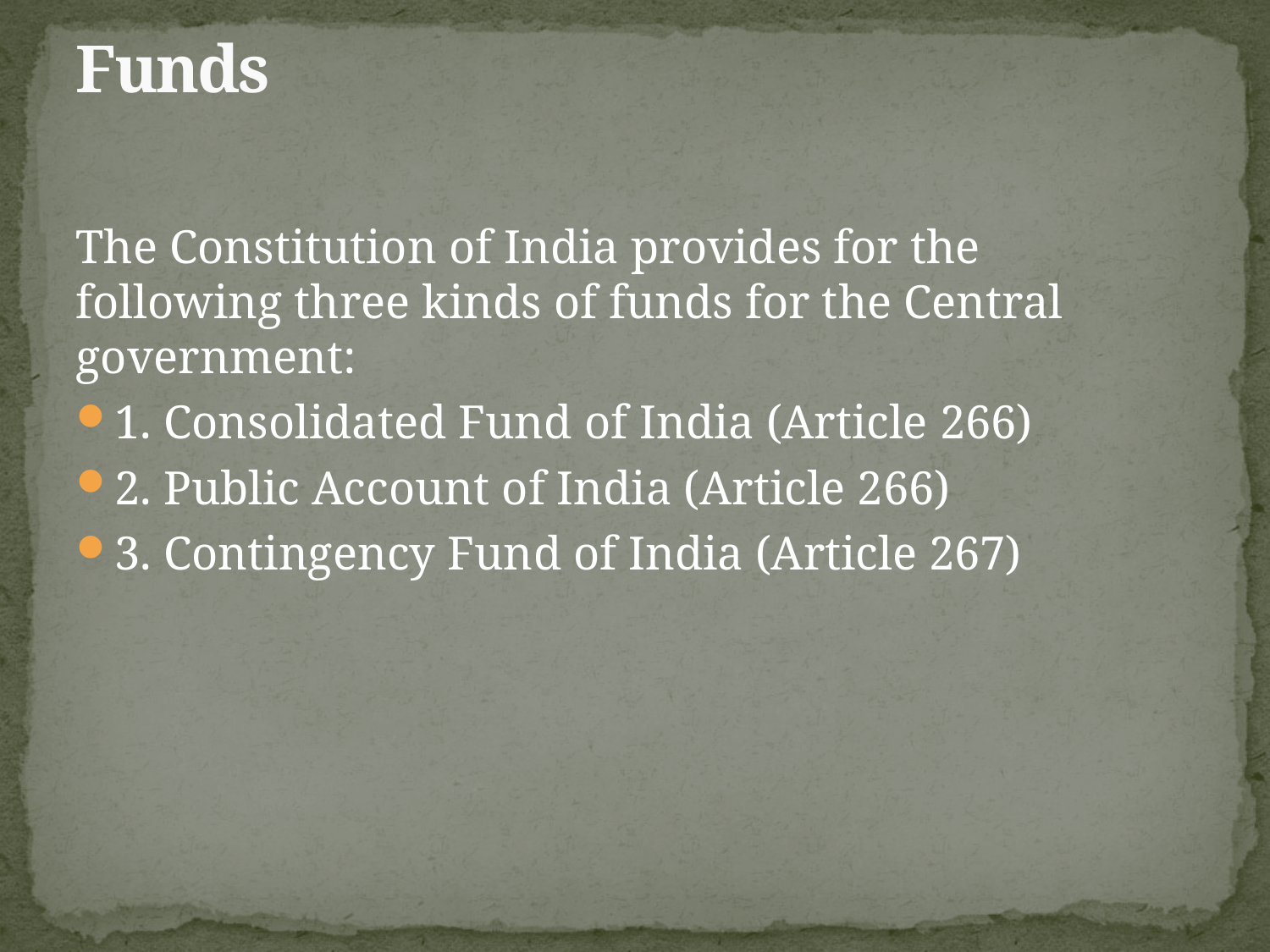

# Funds
The Constitution of India provides for the following three kinds of funds for the Central government:
1. Consolidated Fund of India (Article 266)
2. Public Account of India (Article 266)
3. Contingency Fund of India (Article 267)